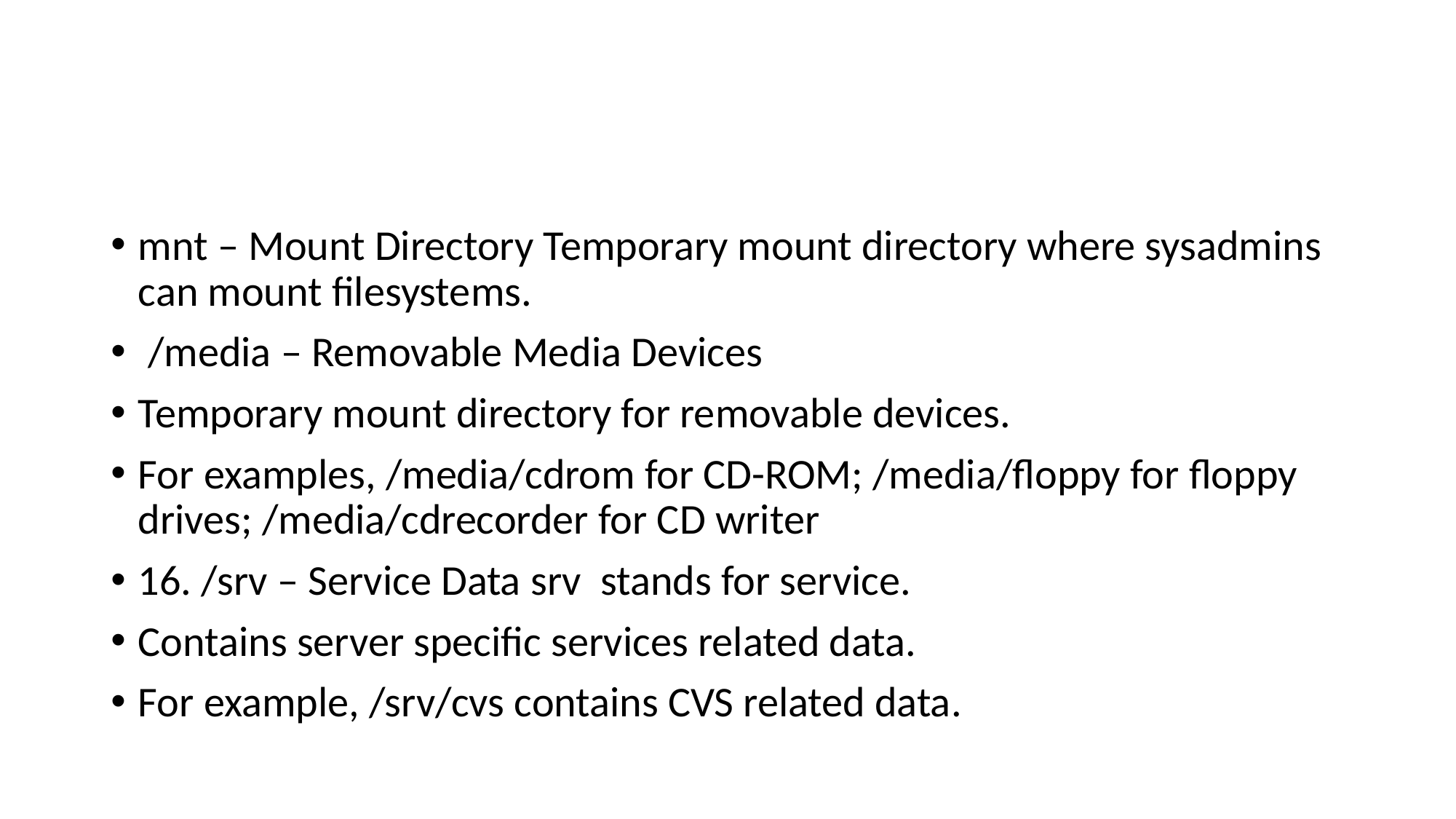

#
mnt – Mount Directory Temporary mount directory where sysadmins can mount filesystems.
 /media – Removable Media Devices
Temporary mount directory for removable devices.
For examples, /media/cdrom for CD-ROM; /media/floppy for floppy drives; /media/cdrecorder for CD writer
16. /srv – Service Data srv  stands for service.
Contains server specific services related data.
For example, /srv/cvs contains CVS related data.